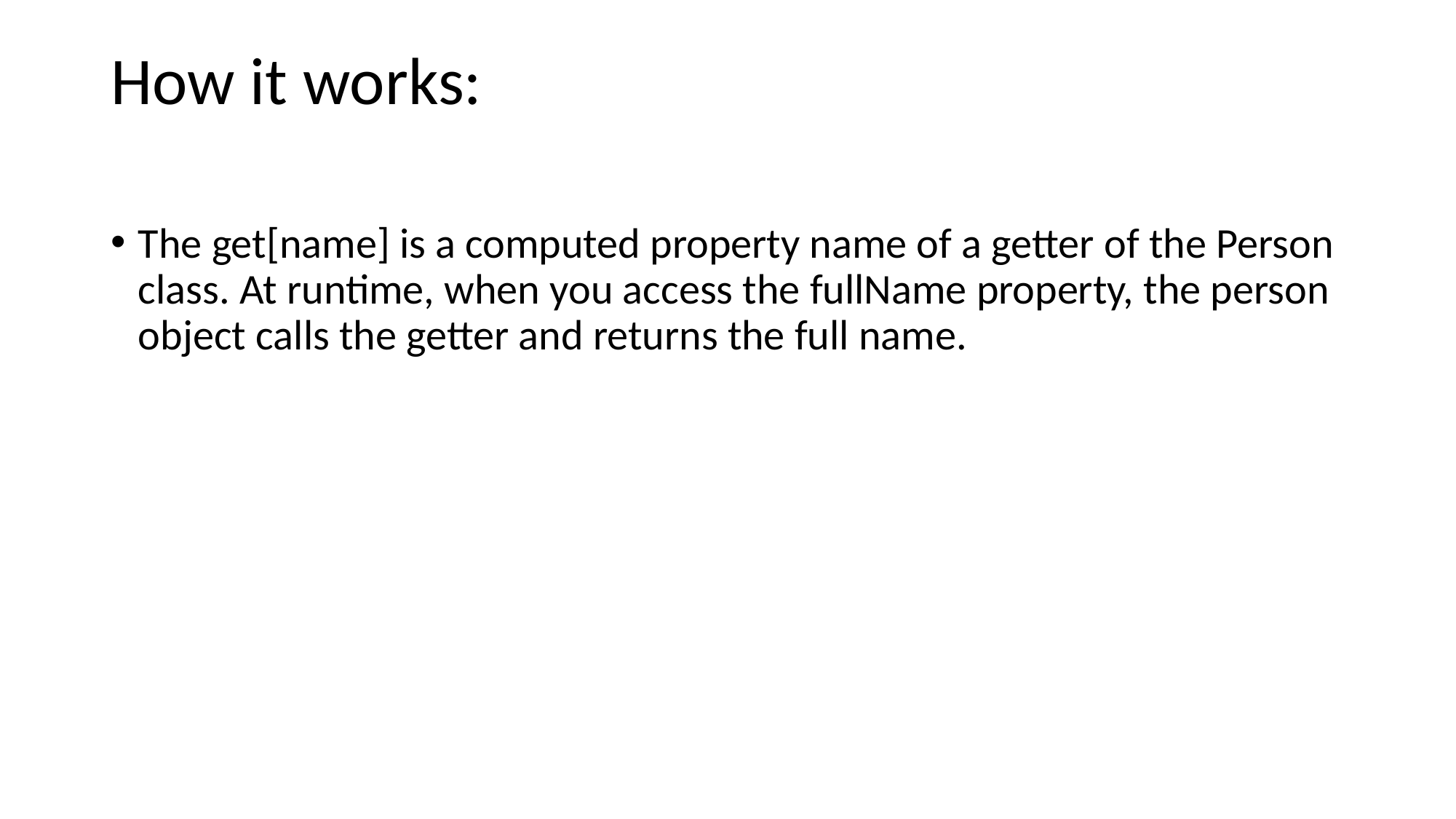

# How it works:

The get[name] is a computed property name of a getter of the Person class. At runtime, when you access the fullName property, the person object calls the getter and returns the full name.